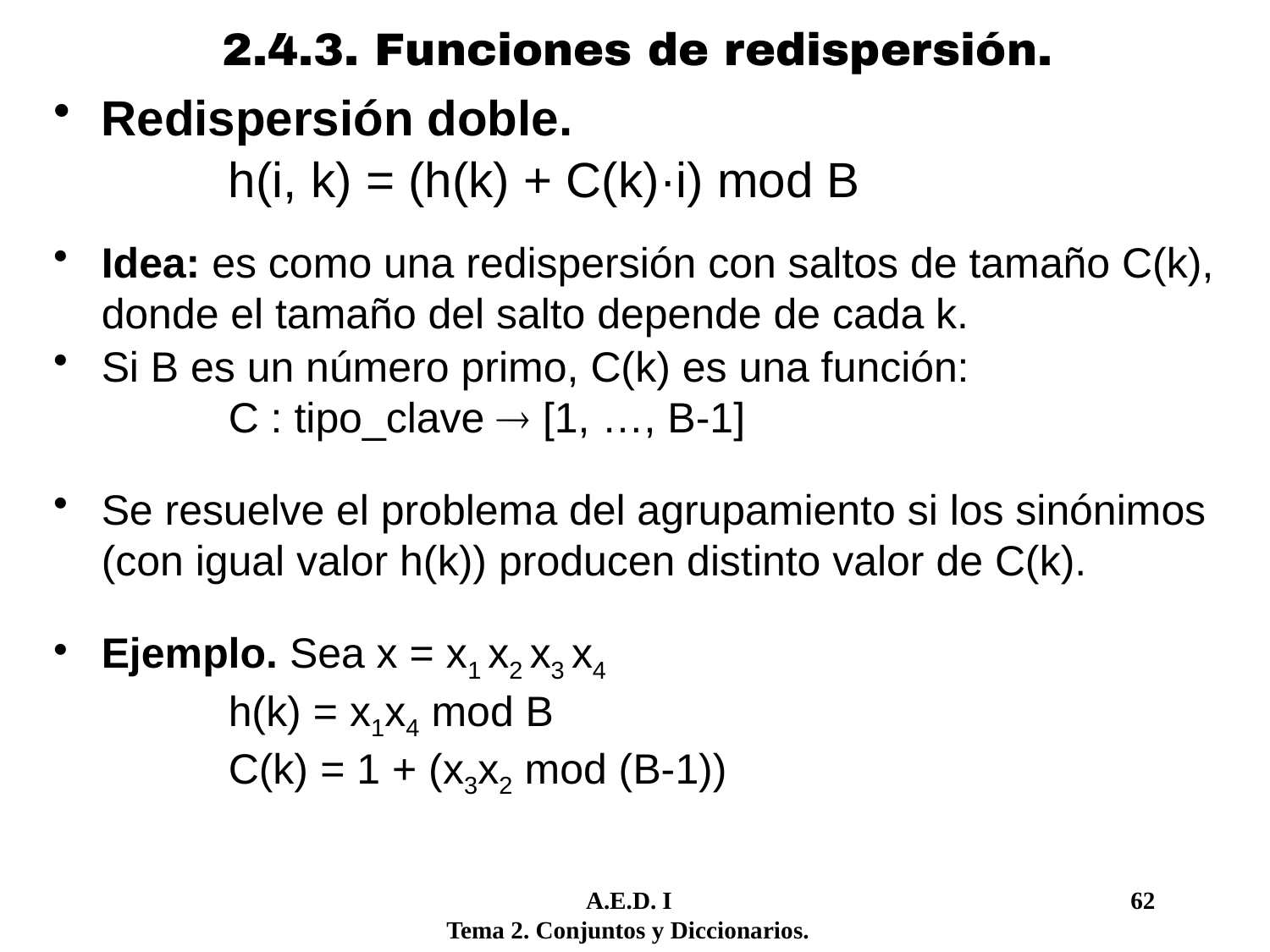

2.4.3. Funciones de redispersión.
Redispersión doble.
		h(i, k) = (h(k) + C(k)·i) mod B

Idea: es como una redispersión con saltos de tamaño C(k), donde el tamaño del salto depende de cada k.
Si B es un número primo, C(k) es una función:
	C : tipo_clave → [1, …, B-1]

Se resuelve el problema del agrupamiento si los sinónimos (con igual valor h(k)) producen distinto valor de C(k).

Ejemplo. Sea x = x1 x2 x3 x4
	h(k) = x1x4 mod B
	C(k) = 1 + (x3x2 mod (B-1))
	  A.E.D. I				        62
Tema 2. Conjuntos y Diccionarios.